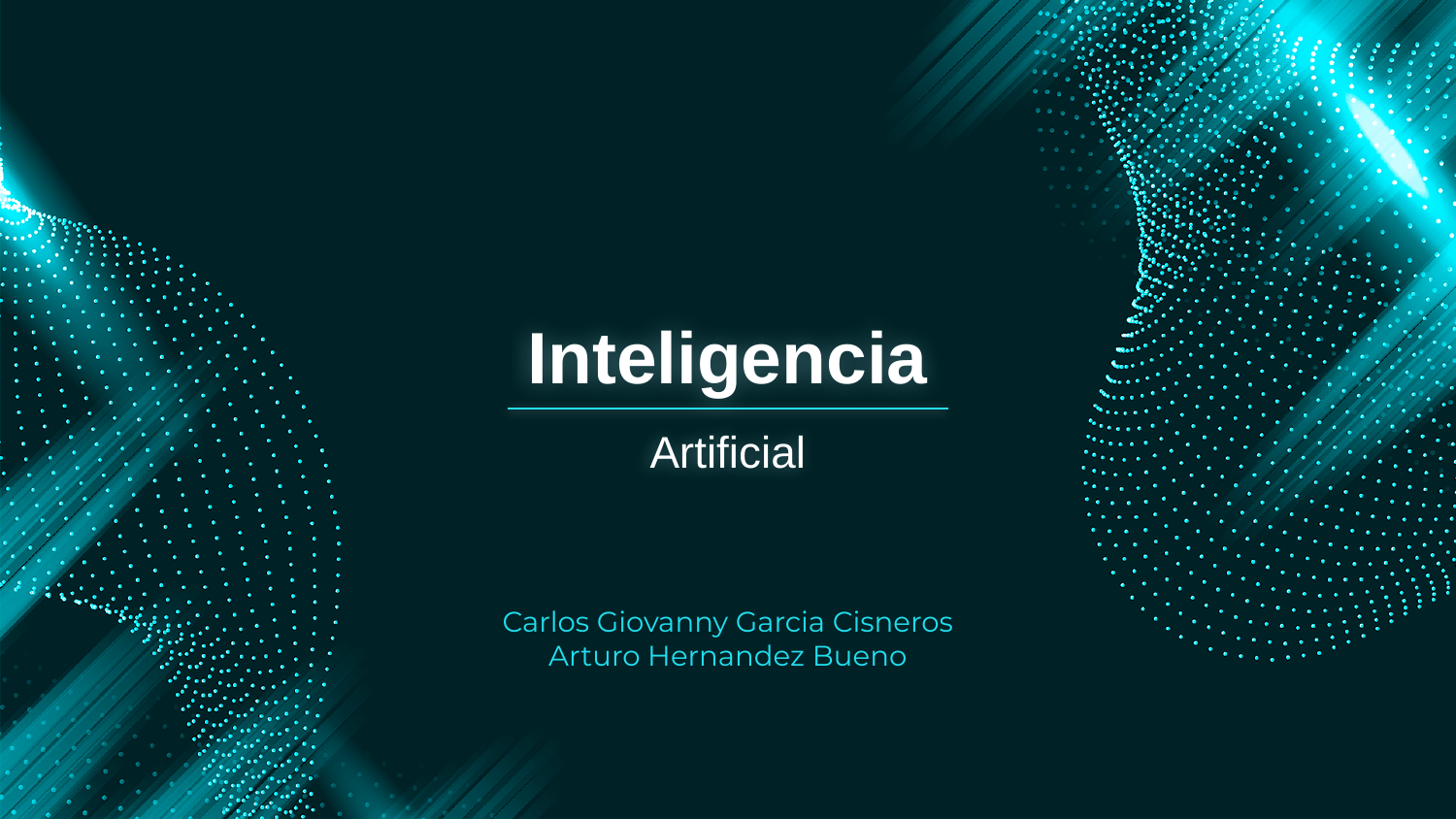

# Inteligencia
Artificial
Carlos Giovanny Garcia Cisneros
Arturo Hernandez Bueno